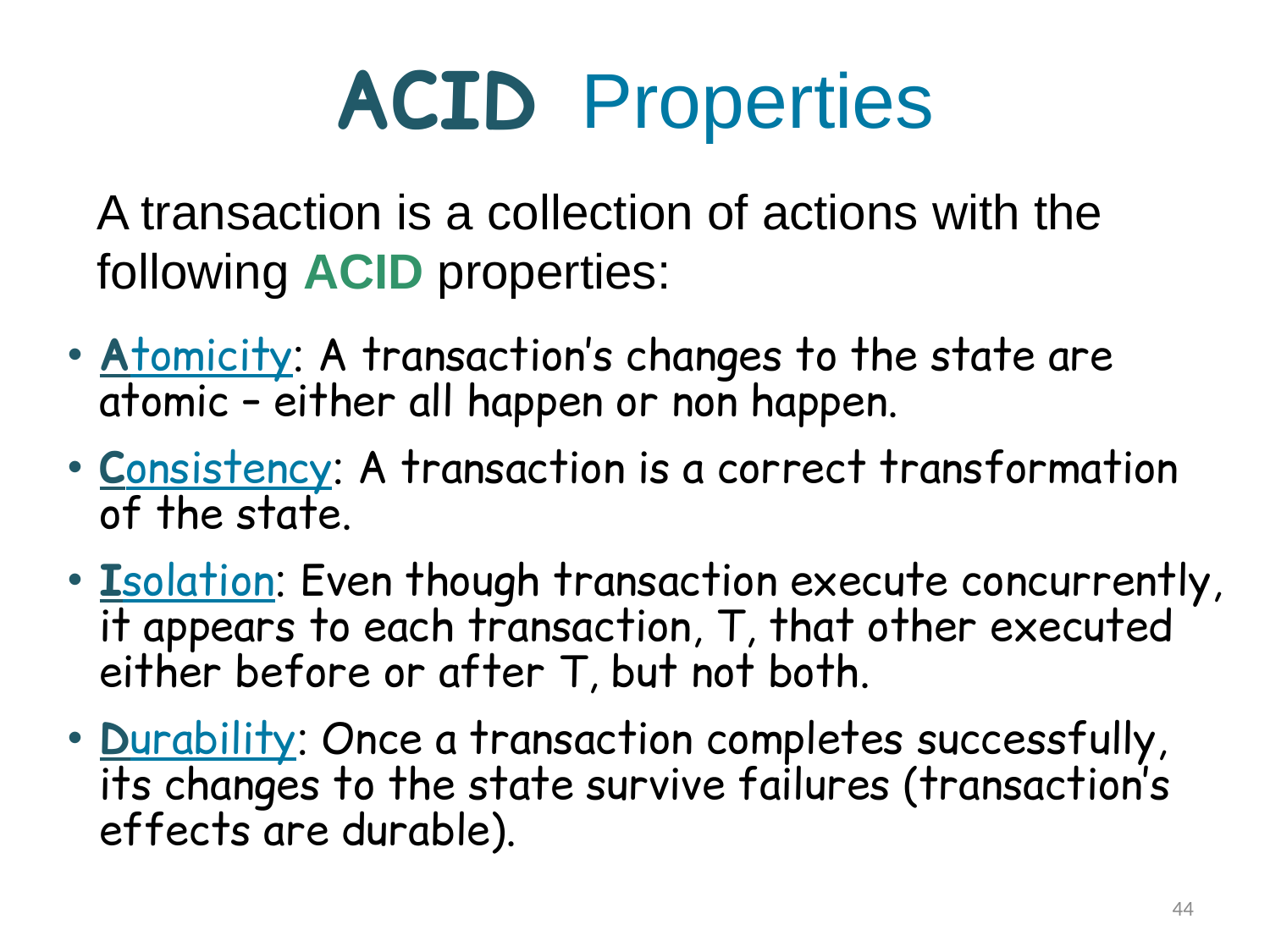

# ACID  Properties
A transaction is a collection of actions with the following ACID properties:
Atomicity: A transaction’s changes to the state are atomic – either all happen or non happen.
Consistency: A transaction is a correct transformation of the state.
Isolation: Even though transaction execute concurrently, it appears to each transaction, T, that other executed either before or after T, but not both.
Durability: Once a transaction completes successfully, its changes to the state survive failures (transaction’s effects are durable).
44